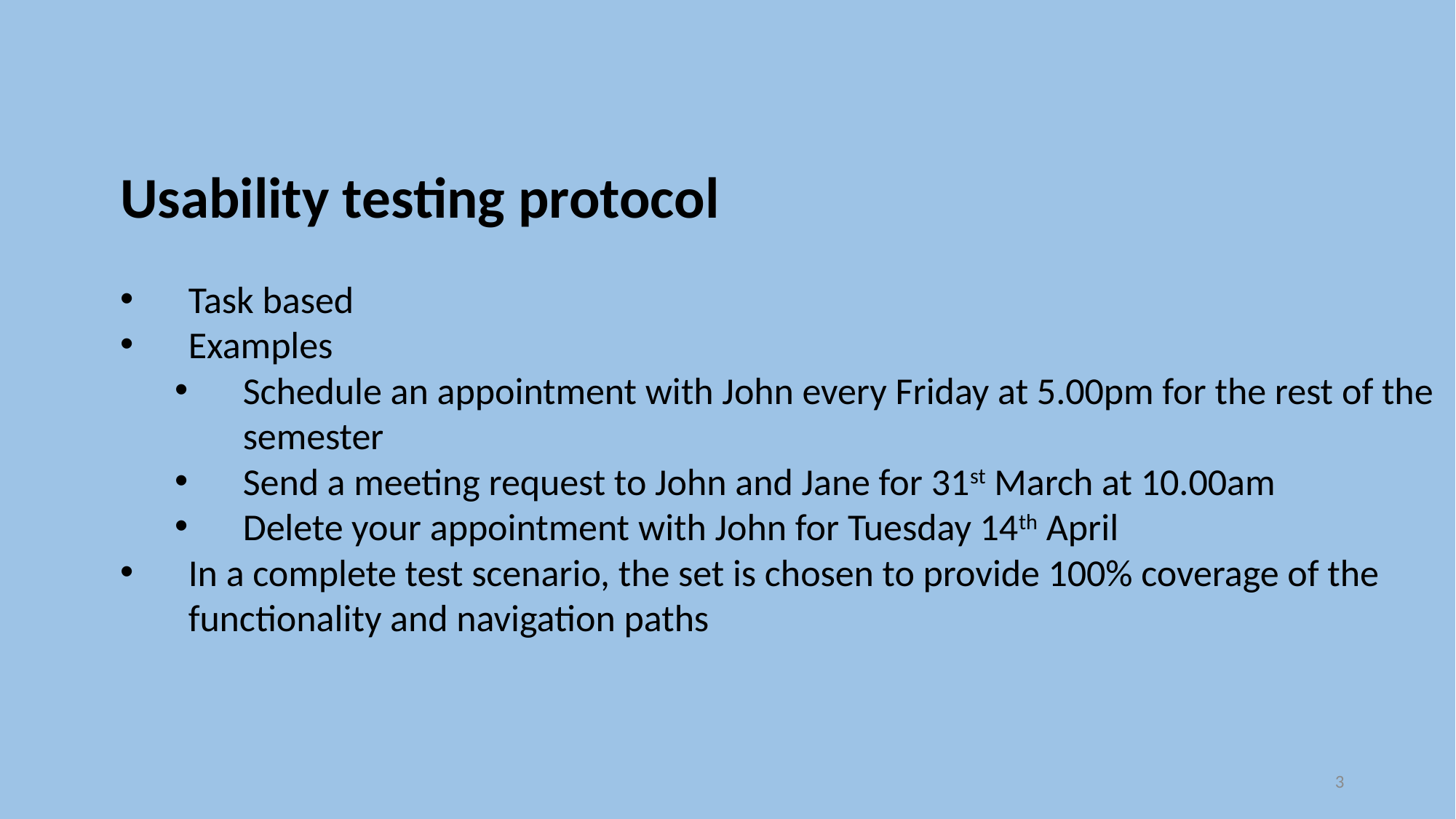

Usability testing protocol

Task based
Examples
Schedule an appointment with John every Friday at 5.00pm for the rest of the semester
Send a meeting request to John and Jane for 31st March at 10.00am
Delete your appointment with John for Tuesday 14th April
In a complete test scenario, the set is chosen to provide 100% coverage of the functionality and navigation paths
3